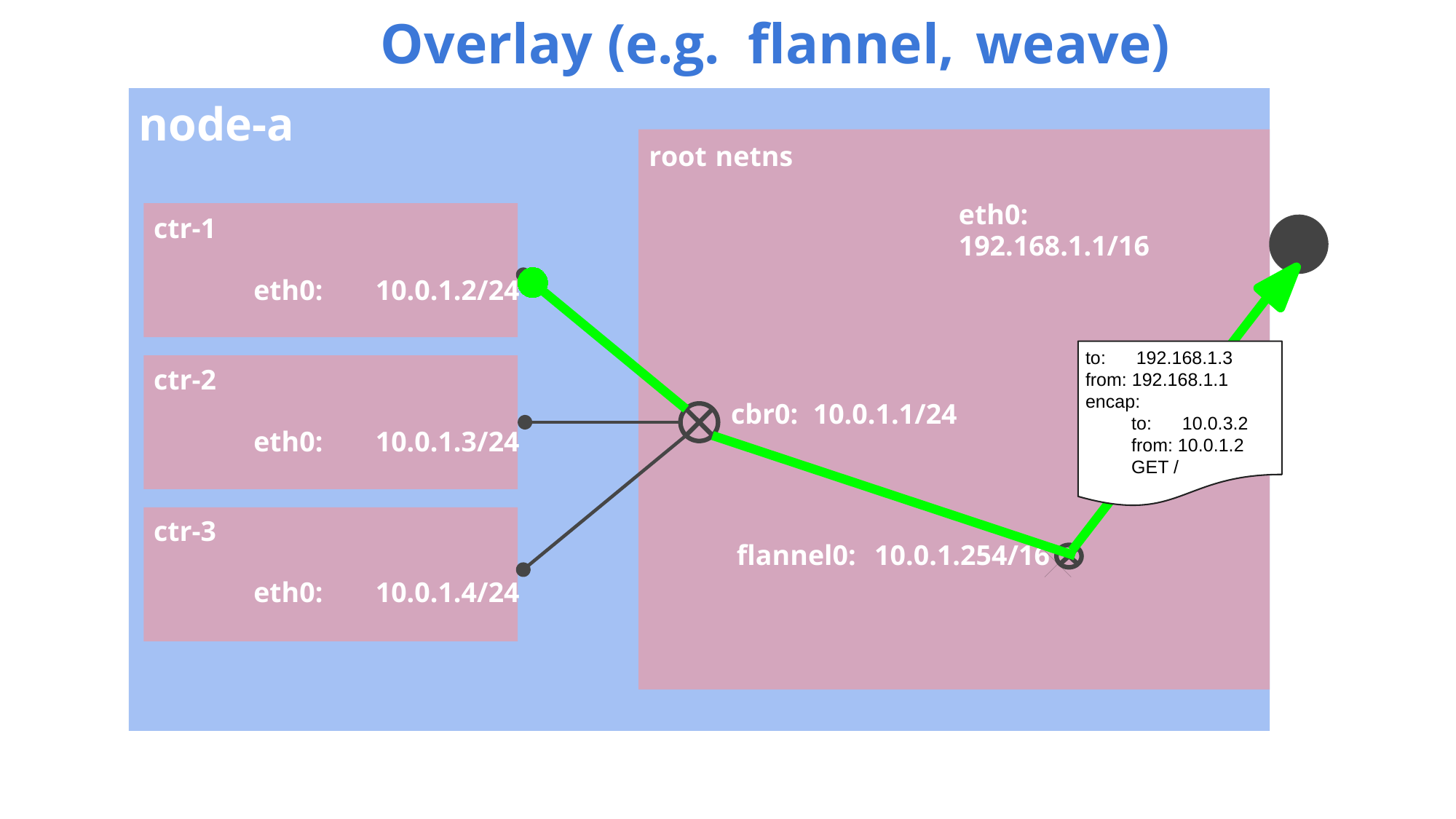

Overlay (e.g. flannel, weave)

node-a
ctr-1
eth0:       10.0.1.2/24
ctr-2
eth0:       10.0.1.3/24
ctr-3
eth0:       10.0.1.4/24

root netns

eth0:       192.168.1.1/16

cbr0:  10.0.1.1/24
flannel0:  10.0.1.254/16
to:      192.168.1.3
from: 192.168.1.1
encap:
         to:      10.0.3.2
         from: 10.0.1.2
         GET /